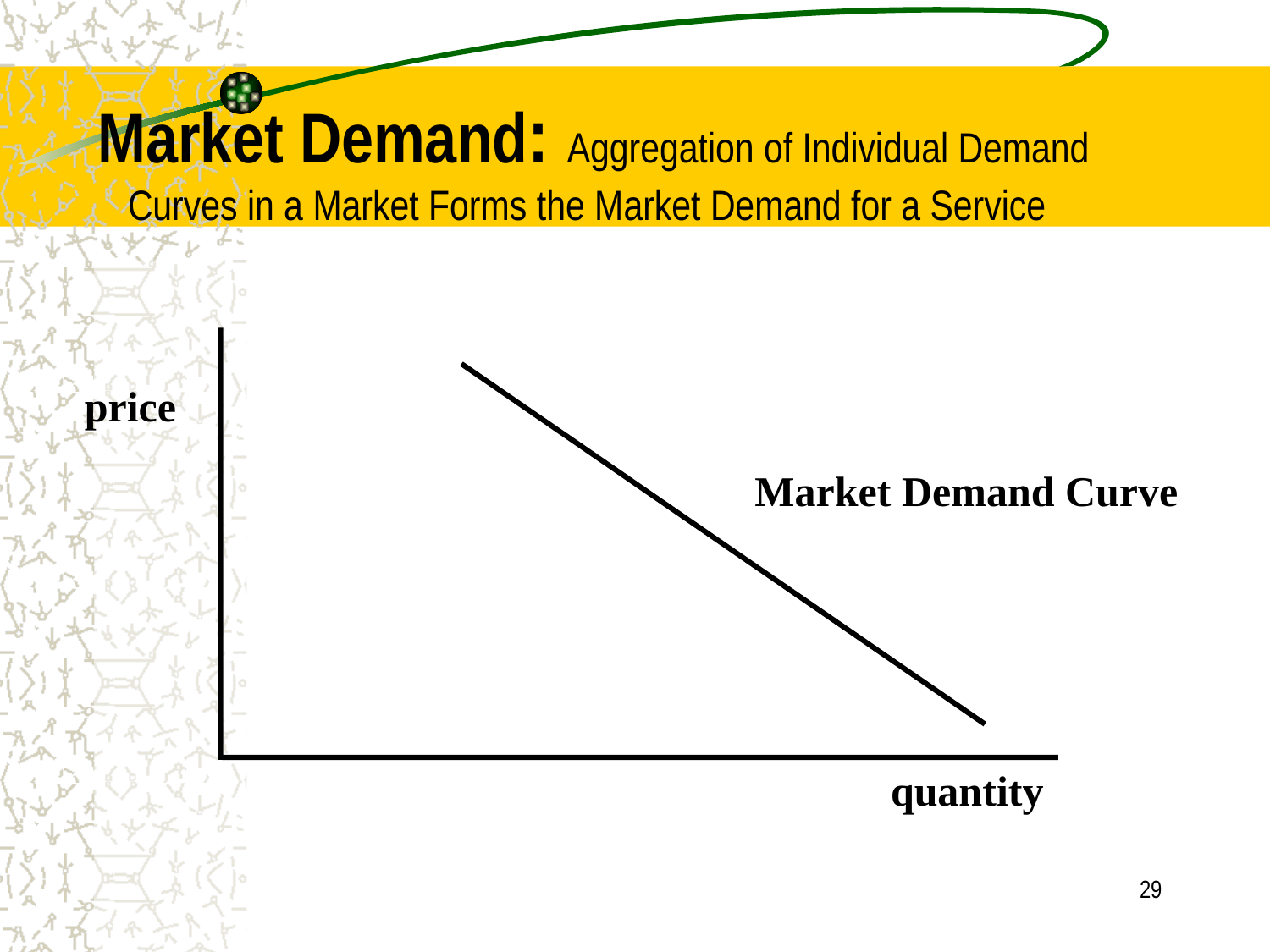

# Market Demand: Aggregation of Individual Demand Curves in a Market Forms the Market Demand for a Service

price
Market Demand Curve

quantity
29